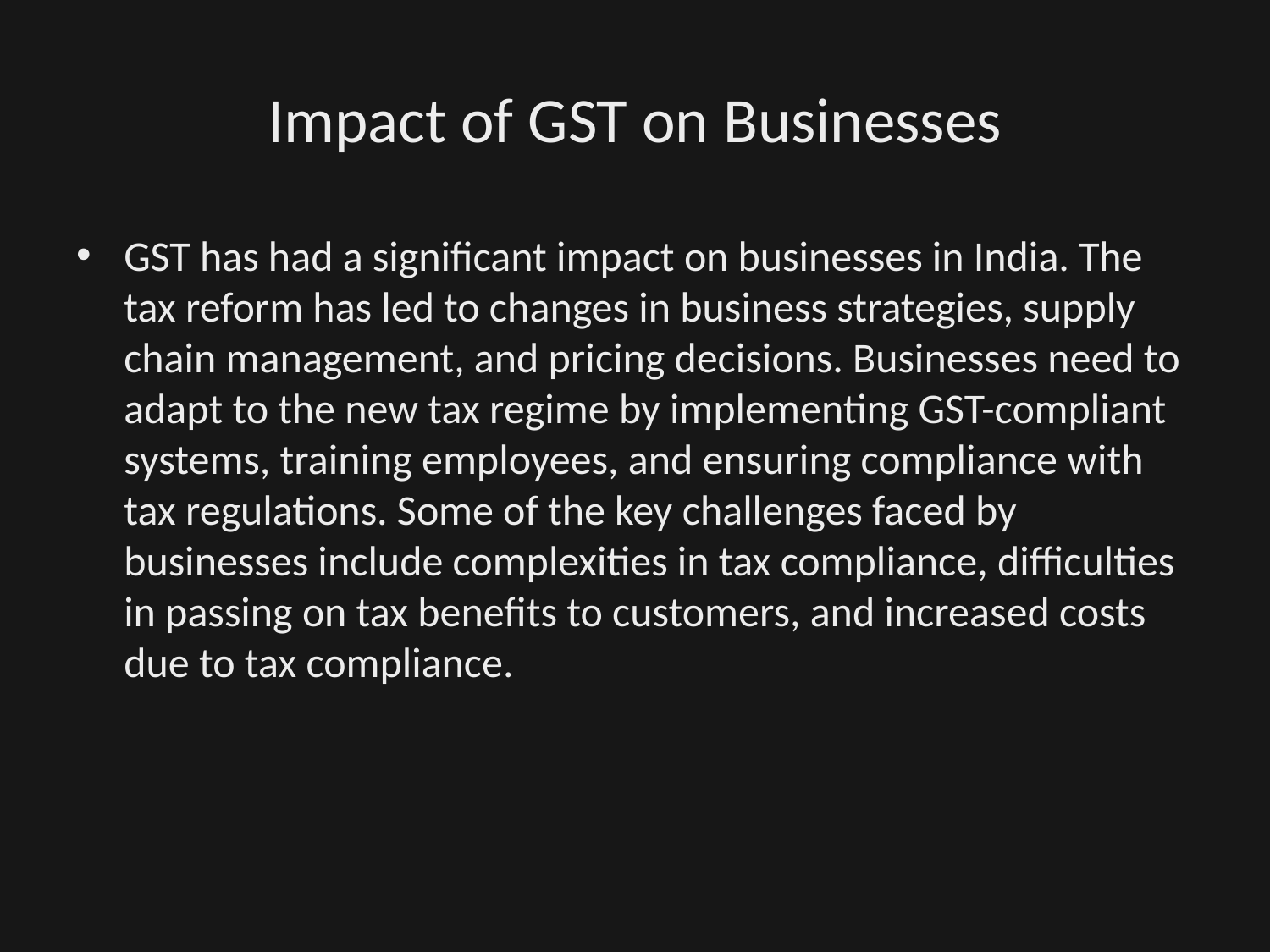

# Impact of GST on Businesses
GST has had a significant impact on businesses in India. The tax reform has led to changes in business strategies, supply chain management, and pricing decisions. Businesses need to adapt to the new tax regime by implementing GST-compliant systems, training employees, and ensuring compliance with tax regulations. Some of the key challenges faced by businesses include complexities in tax compliance, difficulties in passing on tax benefits to customers, and increased costs due to tax compliance.